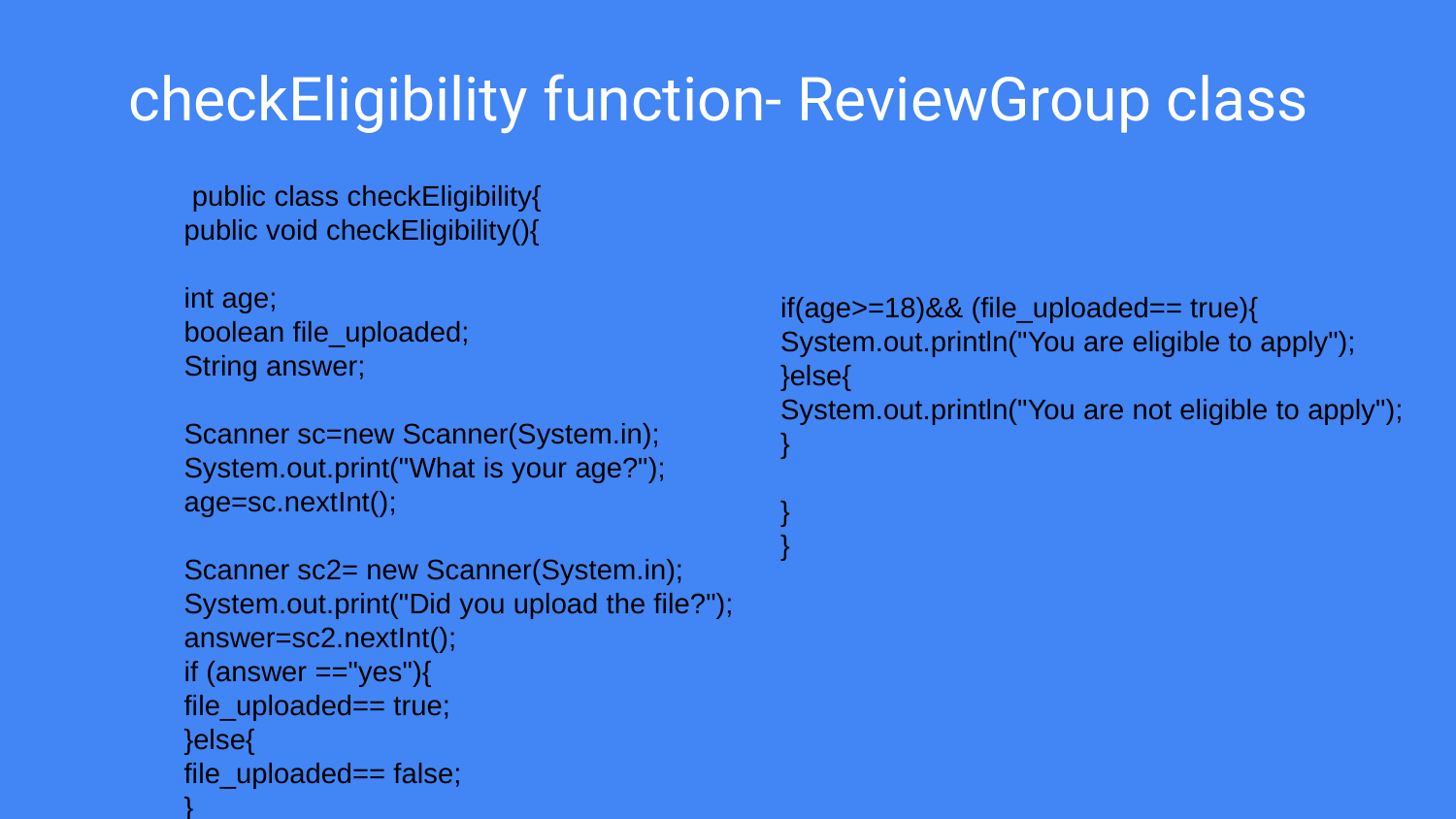

# checkEligibility function- ReviewGroup class
 public class checkEligibility{
public void checkEligibility(){

int age;
boolean file_uploaded;
String answer;

Scanner sc=new Scanner(System.in);
System.out.print("What is your age?");
age=sc.nextInt();

Scanner sc2= new Scanner(System.in);
System.out.print("Did you upload the file?");
answer=sc2.nextInt();
if (answer =="yes"){
file_uploaded== true;
}else{
file_uploaded== false;
}

if(age>=18)&& (file_uploaded== true){
System.out.println("You are eligible to apply");
}else{
System.out.println("You are not eligible to apply");
}

}
}